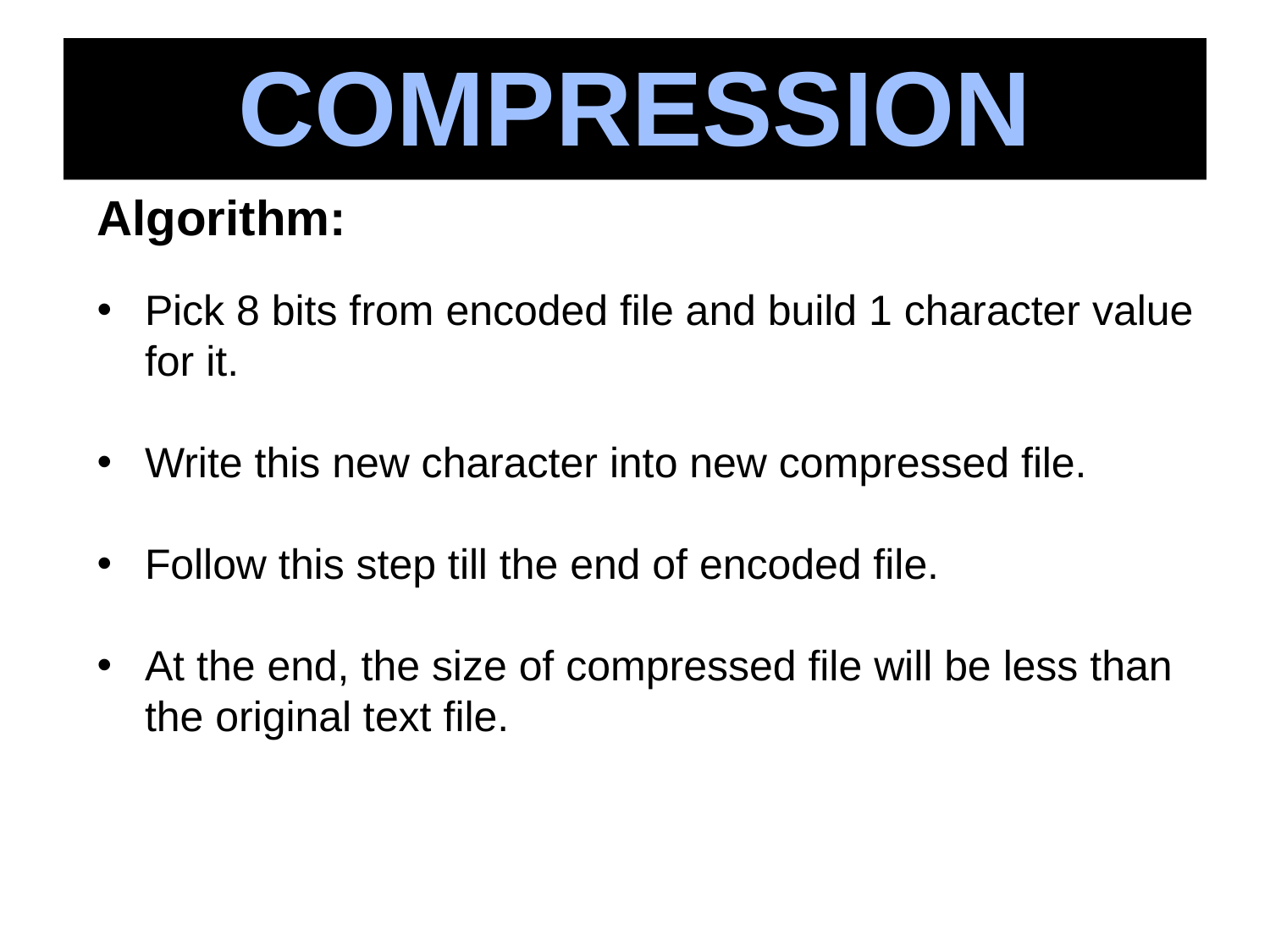

# COMPRESSION
Algorithm:

Pick 8 bits from encoded file and build 1 character value for it.

Write this new character into new compressed file.

Follow this step till the end of encoded file.

At the end, the size of compressed file will be less than the original text file.